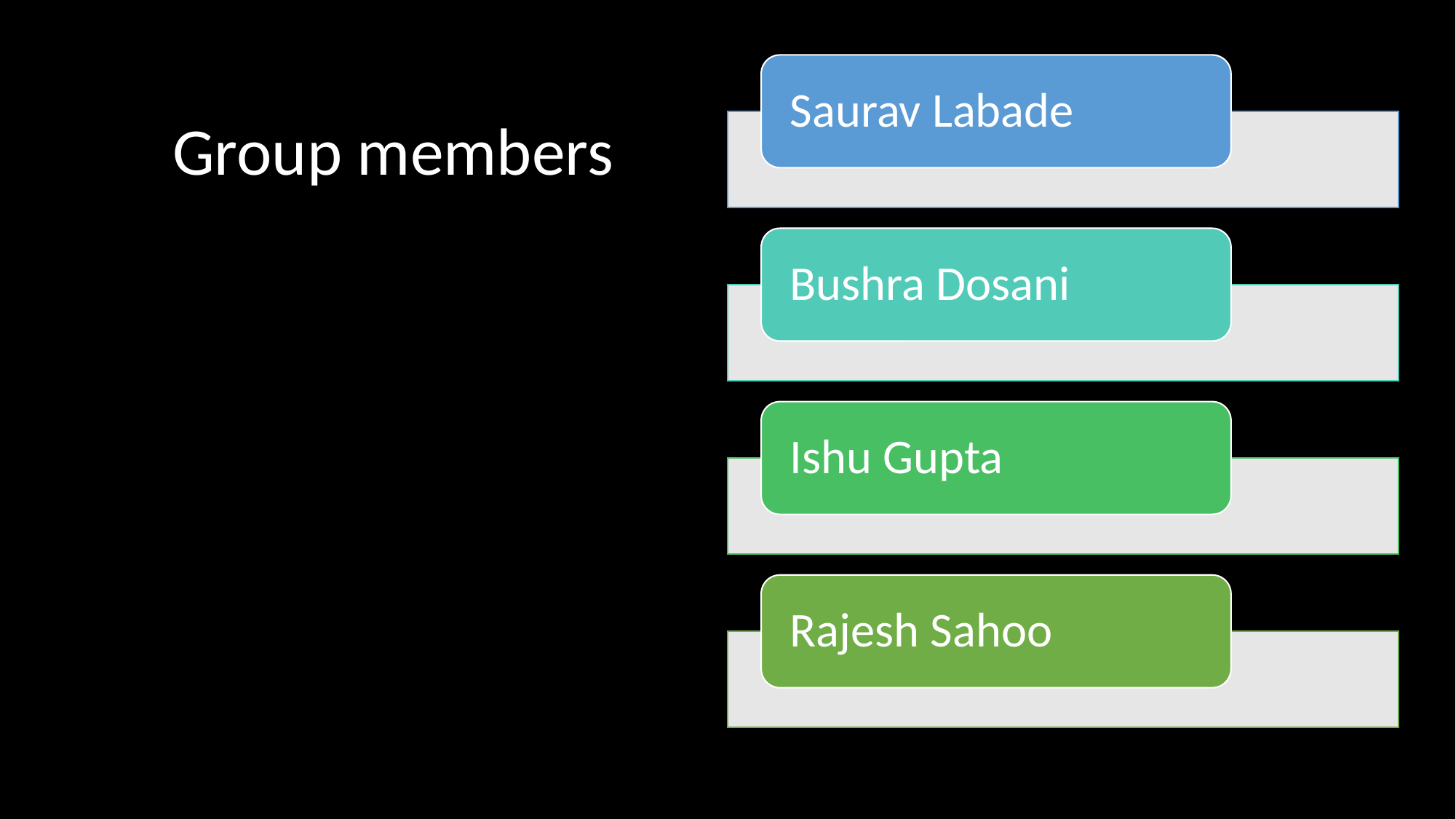

Saurav Labade
Bushra Dosani
Ishu Gupta
Rajesh Sahoo
# Group members